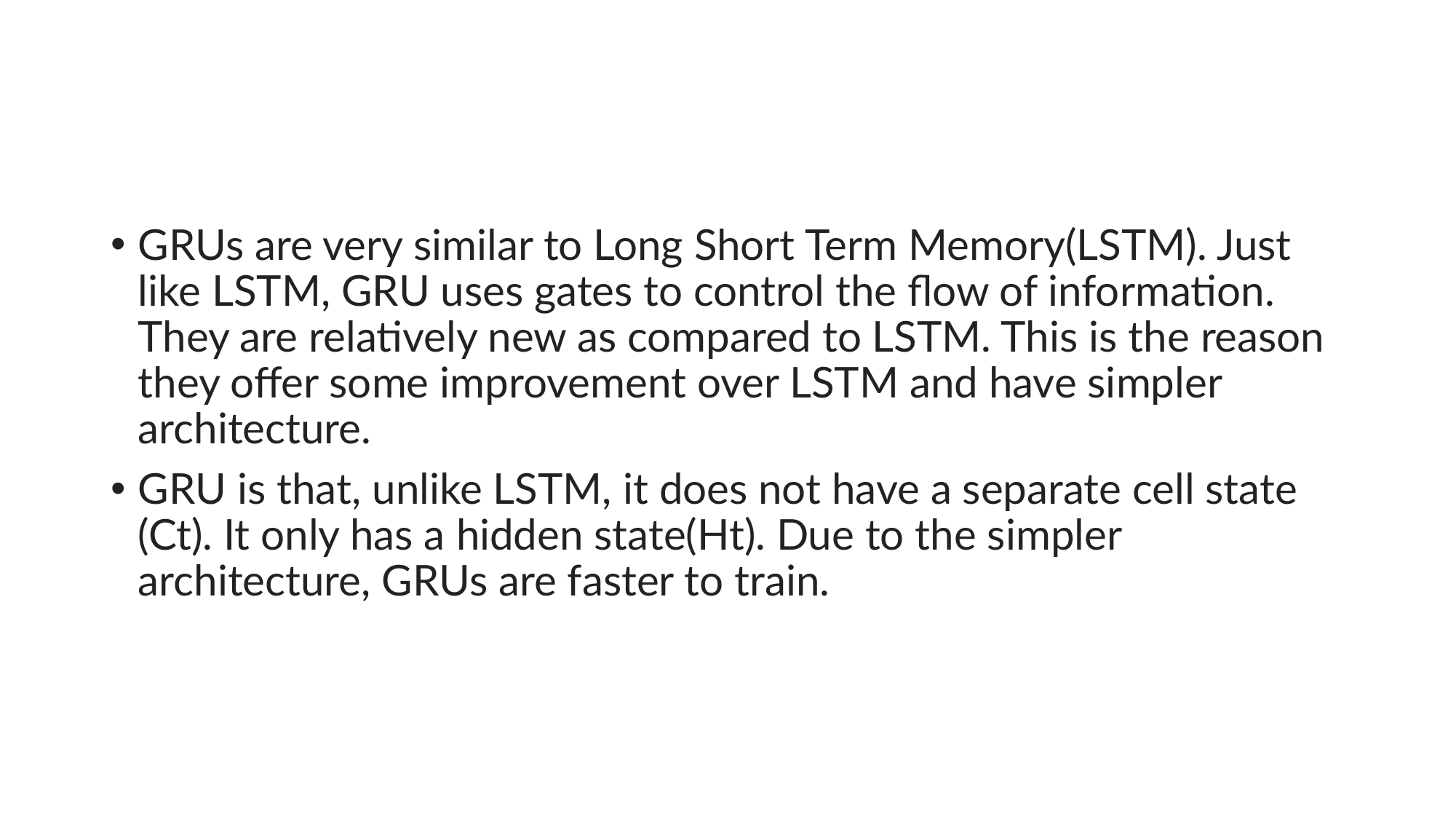

#
GRUs are very similar to Long Short Term Memory(LSTM). Just like LSTM, GRU uses gates to control the flow of information. They are relatively new as compared to LSTM. This is the reason they offer some improvement over LSTM and have simpler architecture.
GRU is that, unlike LSTM, it does not have a separate cell state (Ct). It only has a hidden state(Ht). Due to the simpler architecture, GRUs are faster to train.